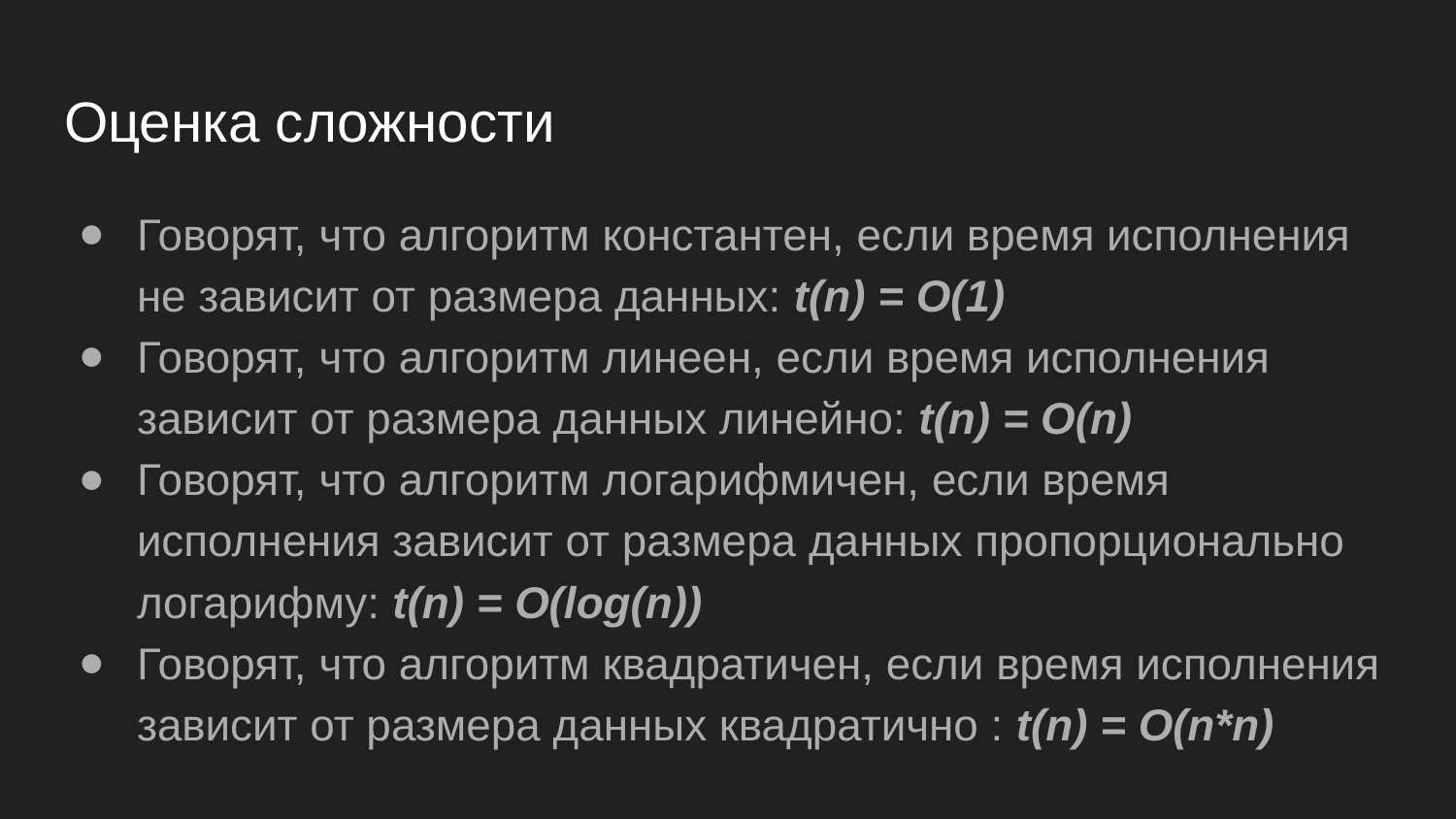

# Оценка сложности
Говорят, что алгоритм константен, если время исполнения не зависит от размера данных: t(n) = O(1)
Говорят, что алгоритм линеен, если время исполнения зависит от размера данных линейно: t(n) = O(n)
Говорят, что алгоритм логарифмичен, если время исполнения зависит от размера данных пропорционально логарифму: t(n) = O(log(n))
Говорят, что алгоритм квадратичен, если время исполнения зависит от размера данных квадратично : t(n) = O(n*n)